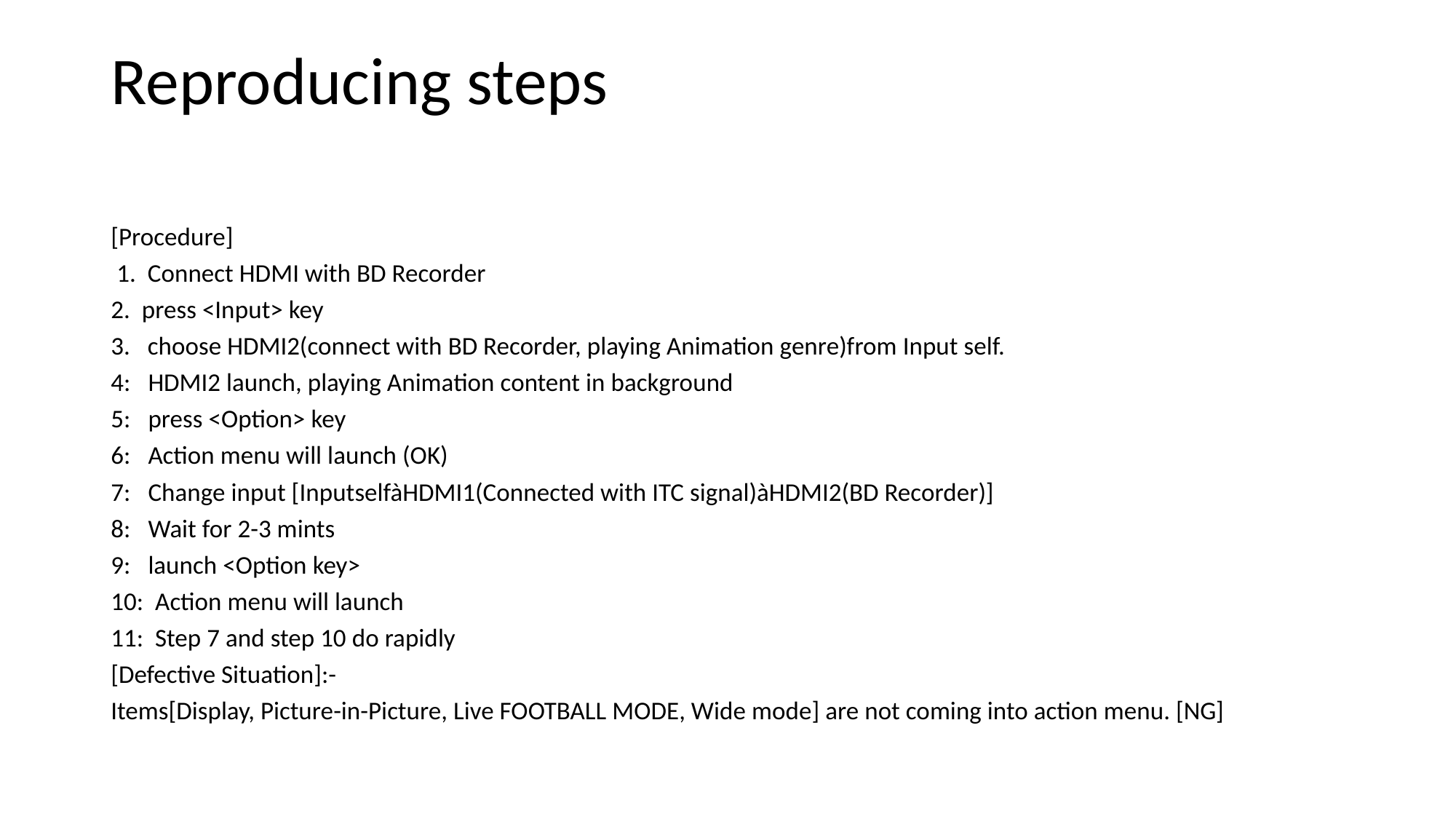

# Reproducing steps
[Procedure]
 1.  Connect HDMI with BD Recorder
2.  press <Input> key
3.   choose HDMI2(connect with BD Recorder, playing Animation genre)from Input self.
4:   HDMI2 launch, playing Animation content in background
5:   press <Option> key
6:   Action menu will launch (OK)
7:   Change input [InputselfàHDMI1(Connected with ITC signal)àHDMI2(BD Recorder)]
8:   Wait for 2-3 mints
9:   launch <Option key>
10:  Action menu will launch
11:  Step 7 and step 10 do rapidly
[Defective Situation]:-
Items[Display, Picture-in-Picture, Live FOOTBALL MODE, Wide mode] are not coming into action menu. [NG]